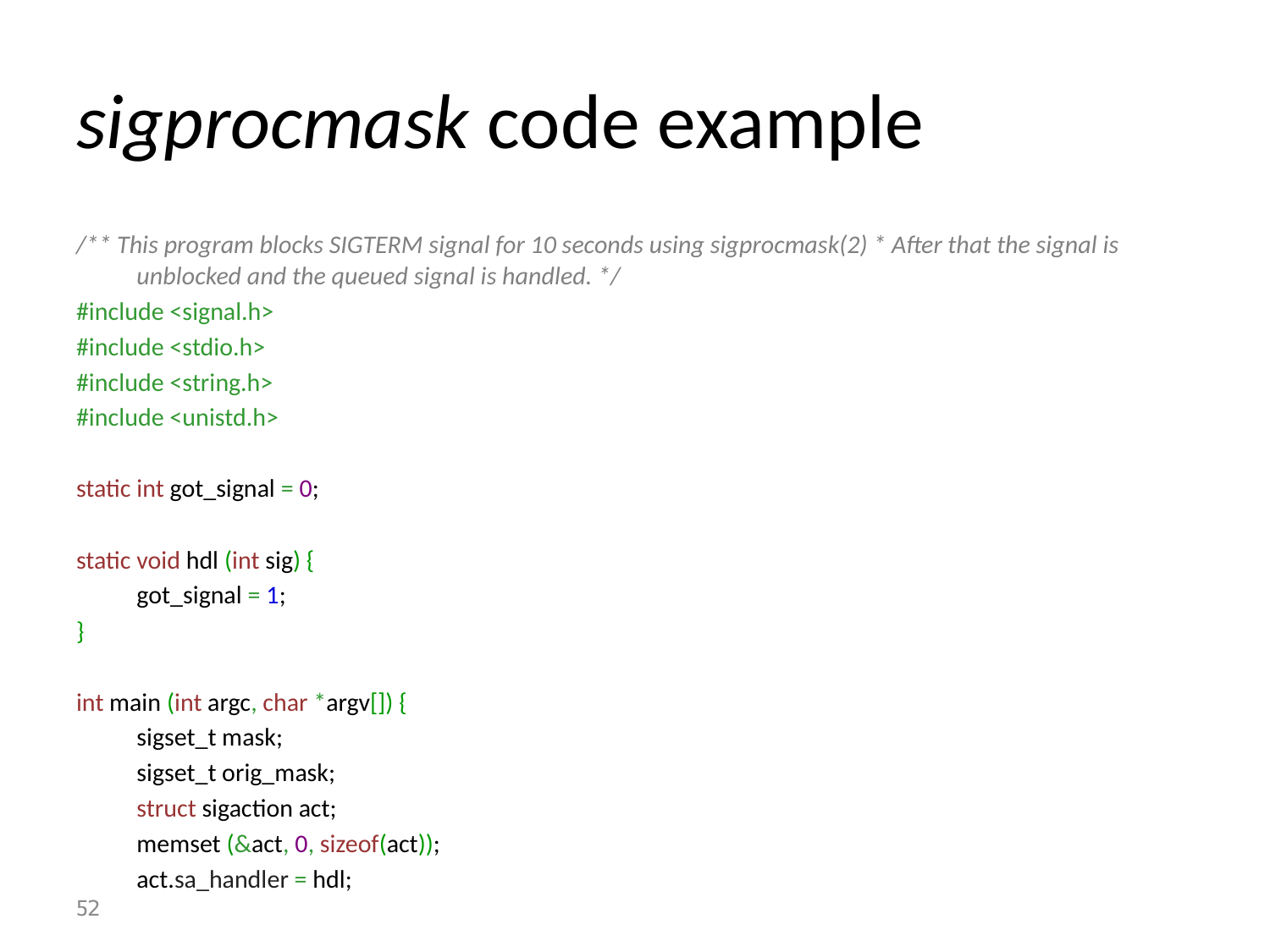

# sigprocmask code example
/** This program blocks SIGTERM signal for 10 seconds using sigprocmask(2) * After that the signal is unblocked and the queued signal is handled. */
#include <signal.h>
#include <stdio.h>
#include <string.h>
#include <unistd.h>

static int got_signal = 0;

static void hdl (int sig) {
	got_signal = 1;
}

int main (int argc, char *argv[]) {
	sigset_t mask;
	sigset_t orig_mask;
	struct sigaction act;
	memset (&act, 0, sizeof(act));
 	act.sa_handler = hdl;
52